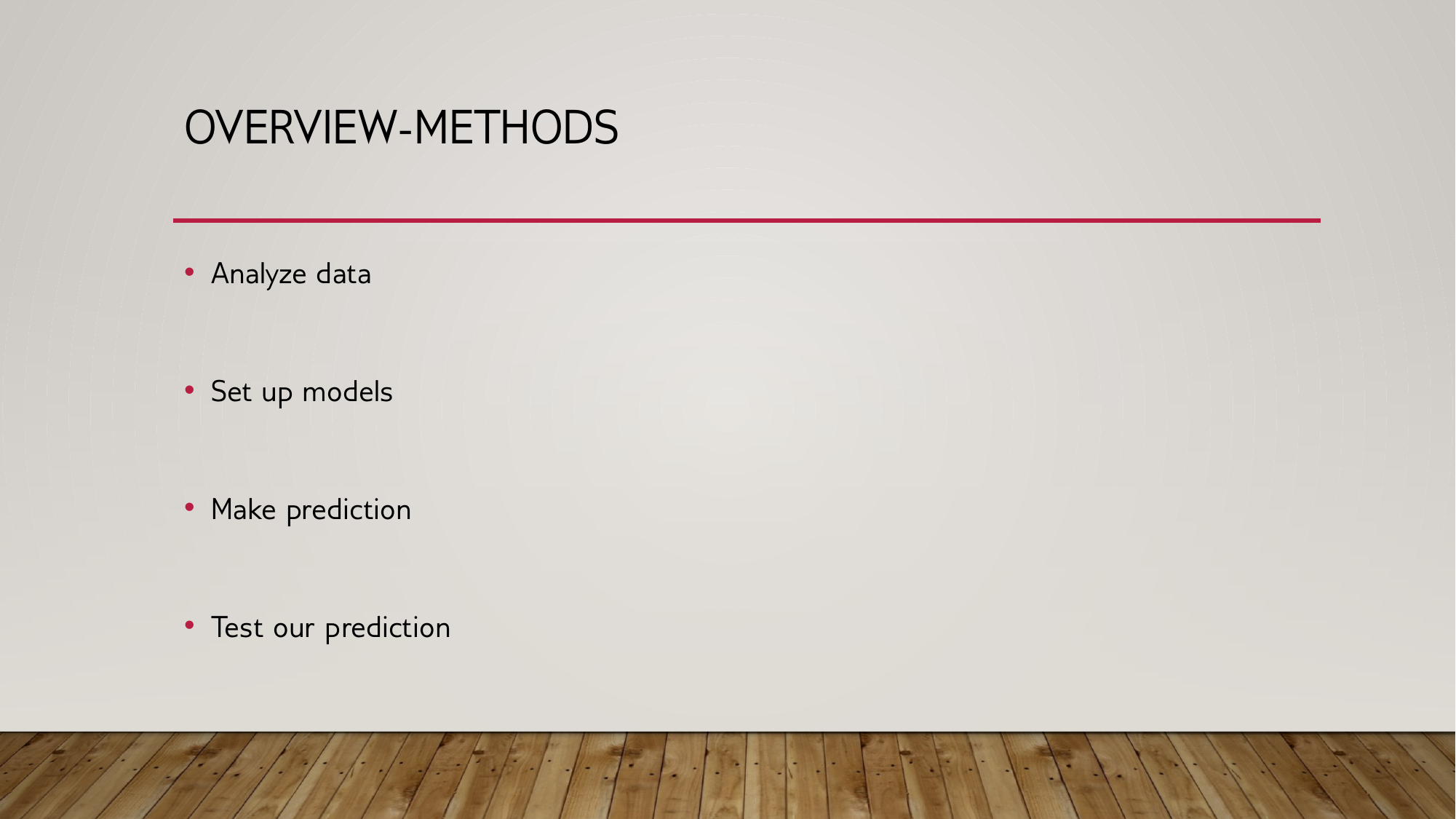

# Overview-methods
Analyze data

Set up models

Make prediction

Test our prediction